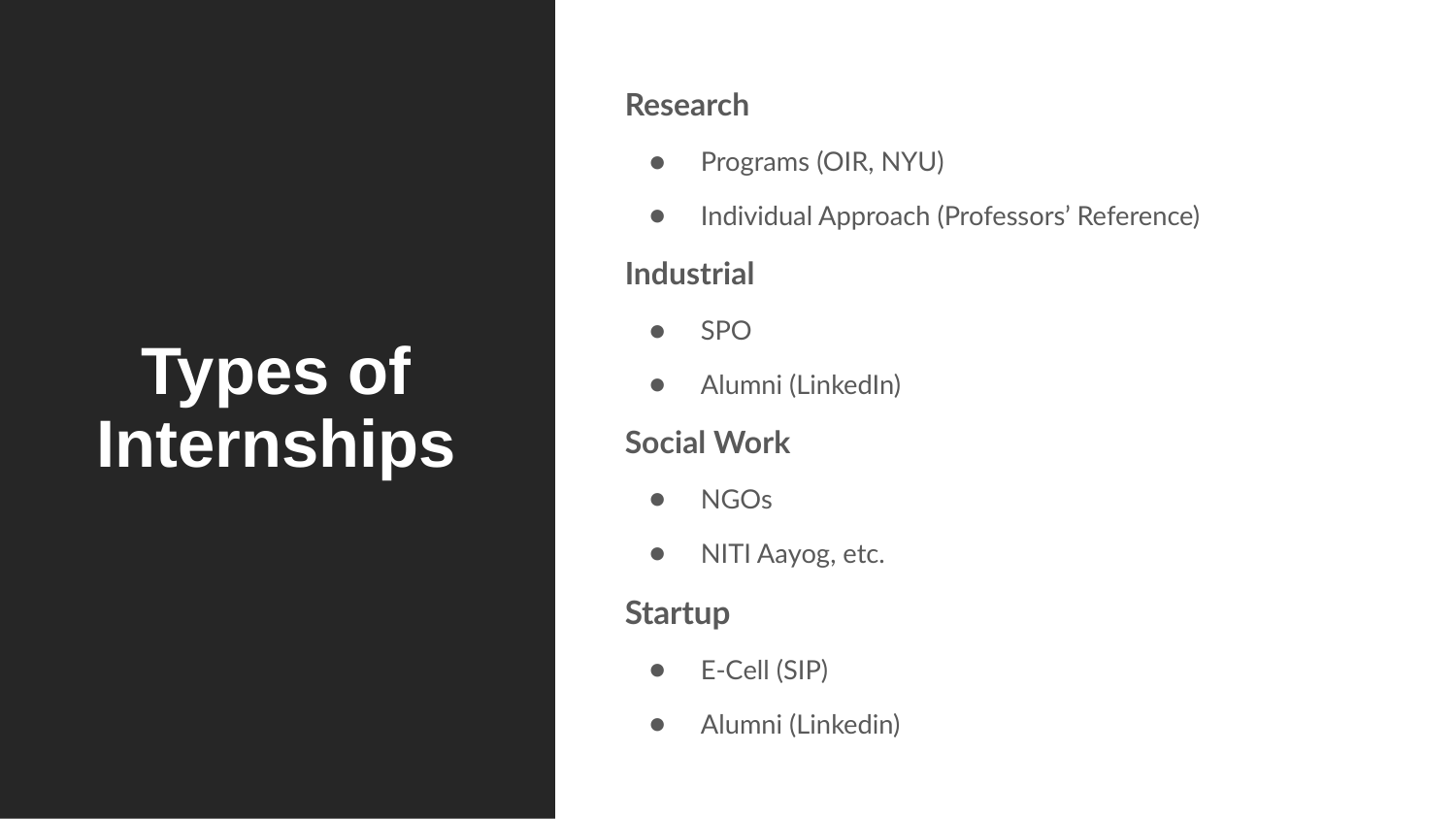

# Types of Internships
Research
Programs (OIR, NYU)
Individual Approach (Professors’ Reference)
Industrial
SPO
Alumni (LinkedIn)
Social Work
NGOs
NITI Aayog, etc.
Startup
E-Cell (SIP)
Alumni (Linkedin)